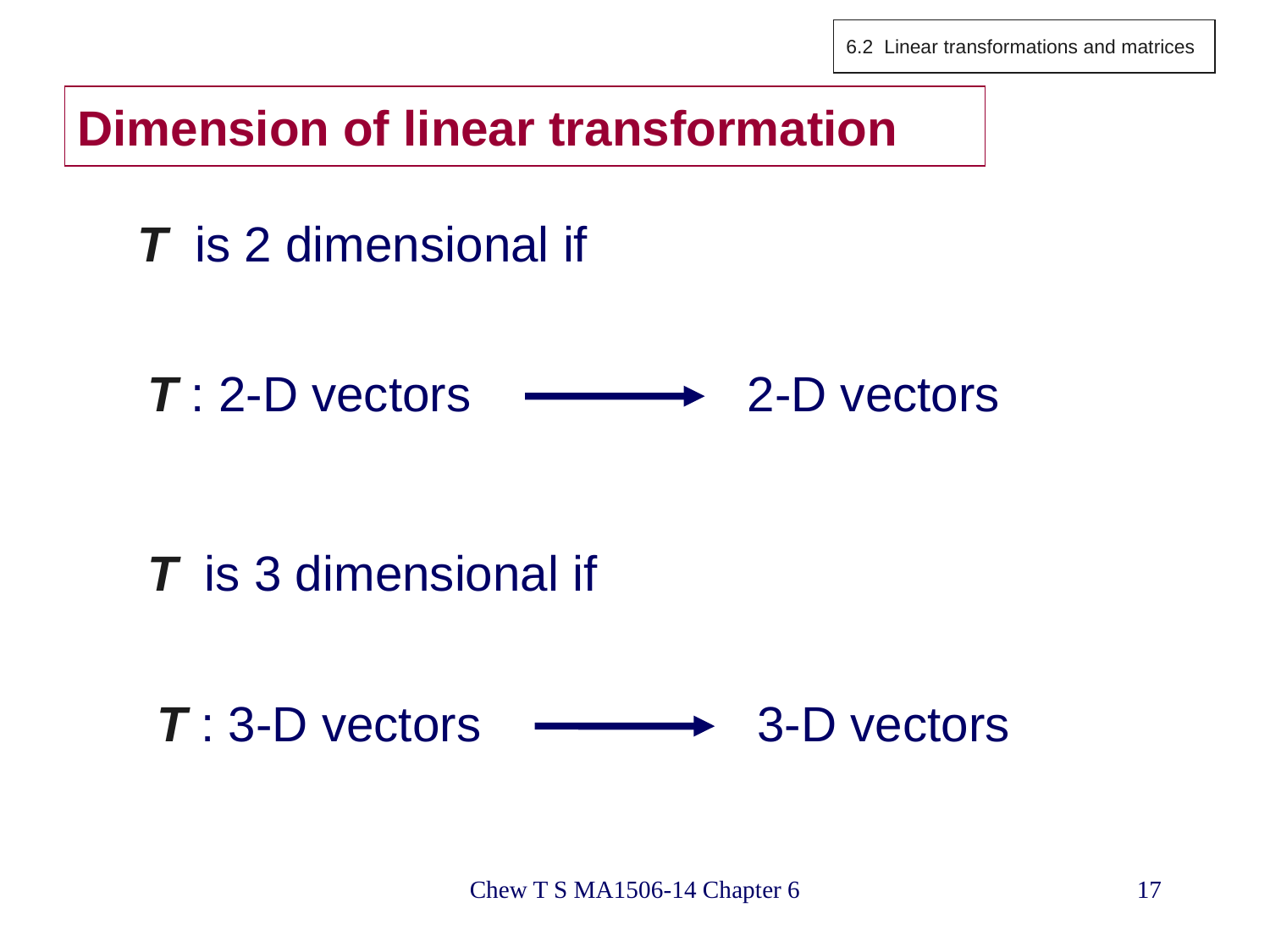

6.2  Linear transformations and matrices
# Dimension of linear transformation
T  is 2 dimensional if
T : 2-D vectors
2-D vectors

T  is 3 dimensional if
T : 3-D vectors
3-D vectors

Chew T S MA1506-14 Chapter 6
17